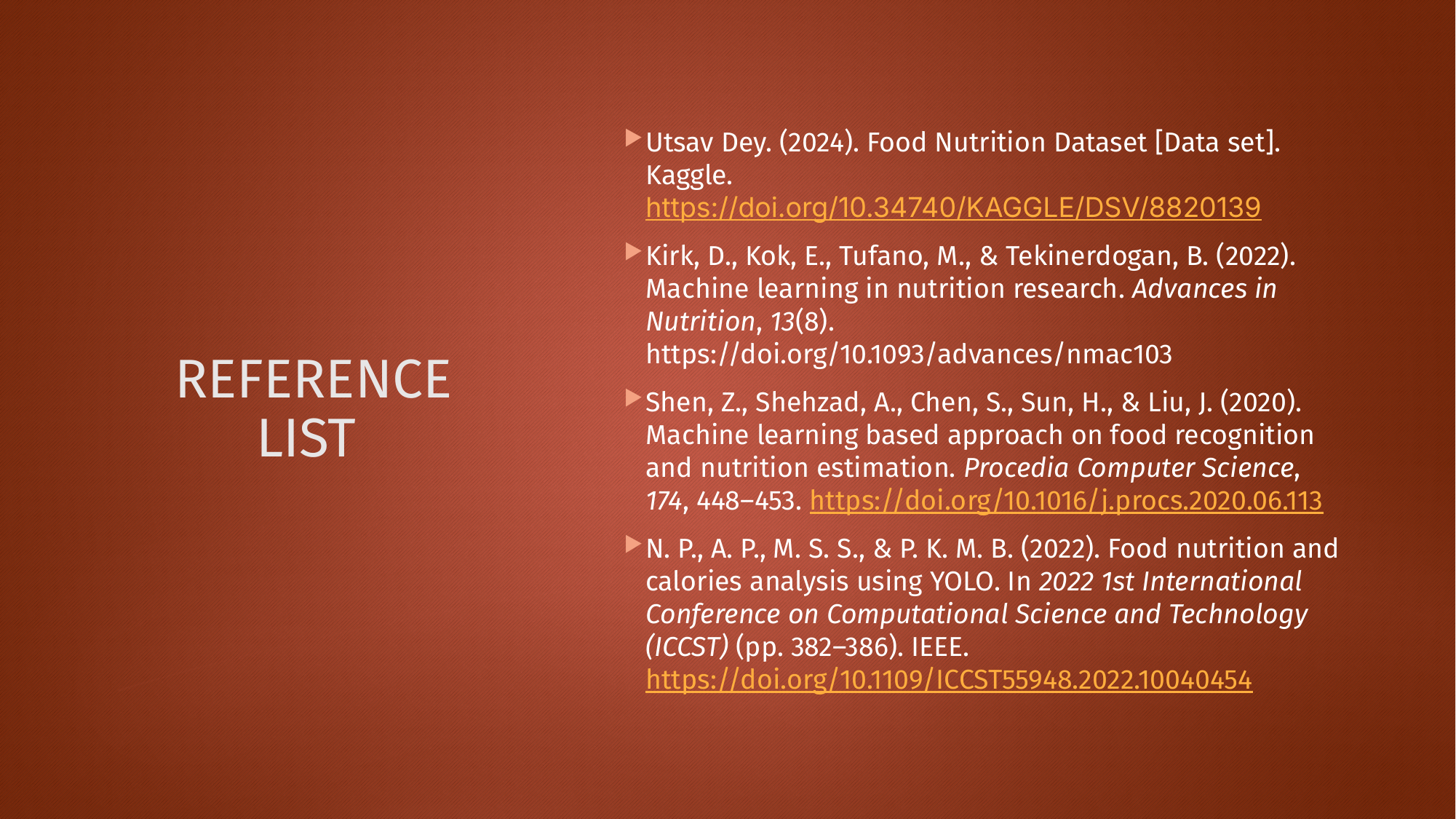

Utsav Dey. (2024). Food Nutrition Dataset [Data set]. Kaggle. https://doi.org/10.34740/KAGGLE/DSV/8820139
Kirk, D., Kok, E., Tufano, M., & Tekinerdogan, B. (2022). Machine learning in nutrition research. Advances in Nutrition, 13(8). https://doi.org/10.1093/advances/nmac103
Shen, Z., Shehzad, A., Chen, S., Sun, H., & Liu, J. (2020). Machine learning based approach on food recognition and nutrition estimation. Procedia Computer Science, 174, 448–453. https://doi.org/10.1016/j.procs.2020.06.113
N. P., A. P., M. S. S., & P. K. M. B. (2022). Food nutrition and calories analysis using YOLO. In 2022 1st International Conference on Computational Science and Technology (ICCST) (pp. 382–386). IEEE. https://doi.org/10.1109/ICCST55948.2022.10040454
# REFERENCE LIST